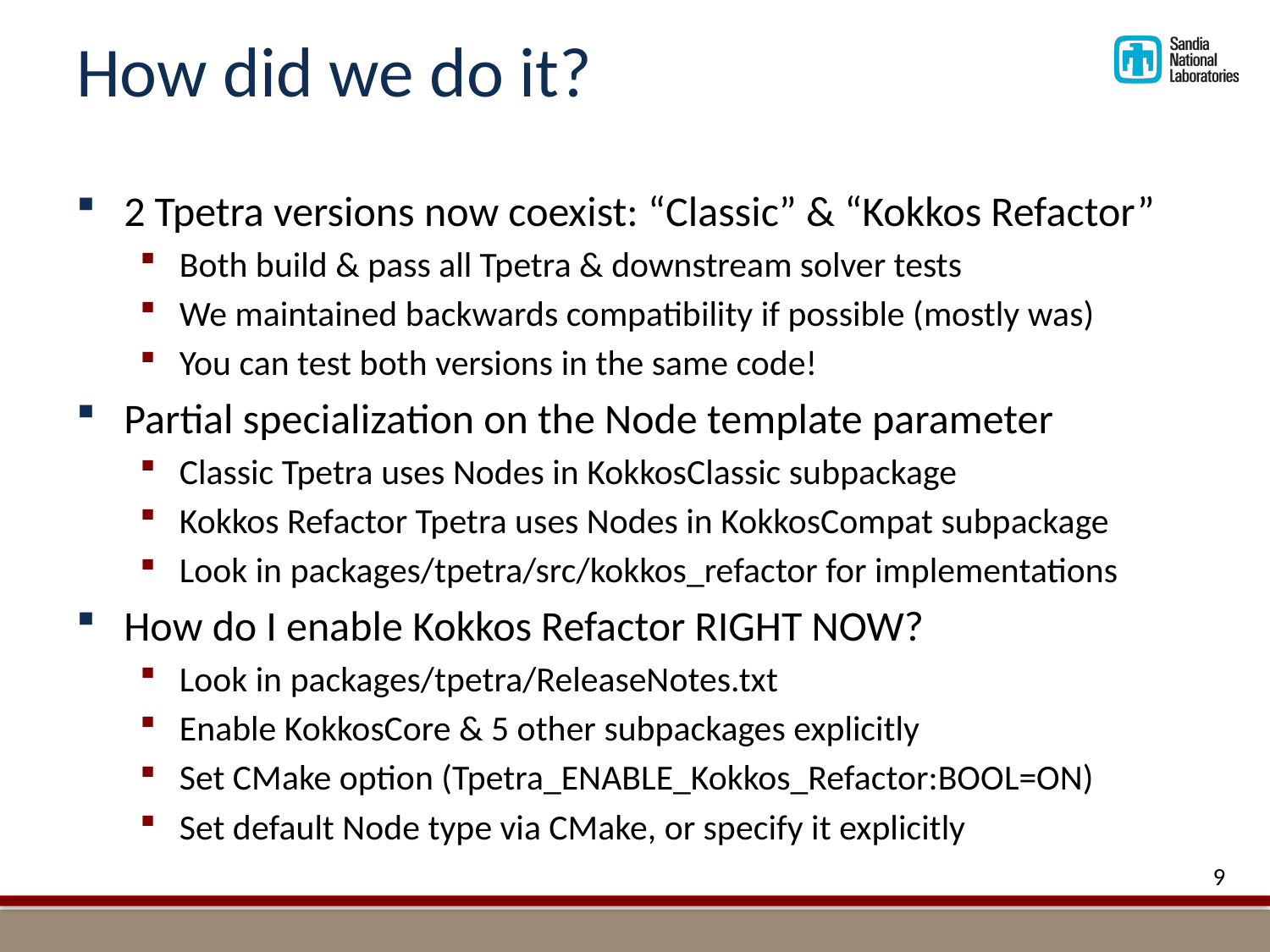

# How did we do it?
2 Tpetra versions now coexist: “Classic” & “Kokkos Refactor”
Both build & pass all Tpetra & downstream solver tests
We maintained backwards compatibility if possible (mostly was)
You can test both versions in the same code!
Partial specialization on the Node template parameter
Classic Tpetra uses Nodes in KokkosClassic subpackage
Kokkos Refactor Tpetra uses Nodes in KokkosCompat subpackage
Look in packages/tpetra/src/kokkos_refactor for implementations
How do I enable Kokkos Refactor RIGHT NOW?
Look in packages/tpetra/ReleaseNotes.txt
Enable KokkosCore & 5 other subpackages explicitly
Set CMake option (Tpetra_ENABLE_Kokkos_Refactor:BOOL=ON)
Set default Node type via CMake, or specify it explicitly
9